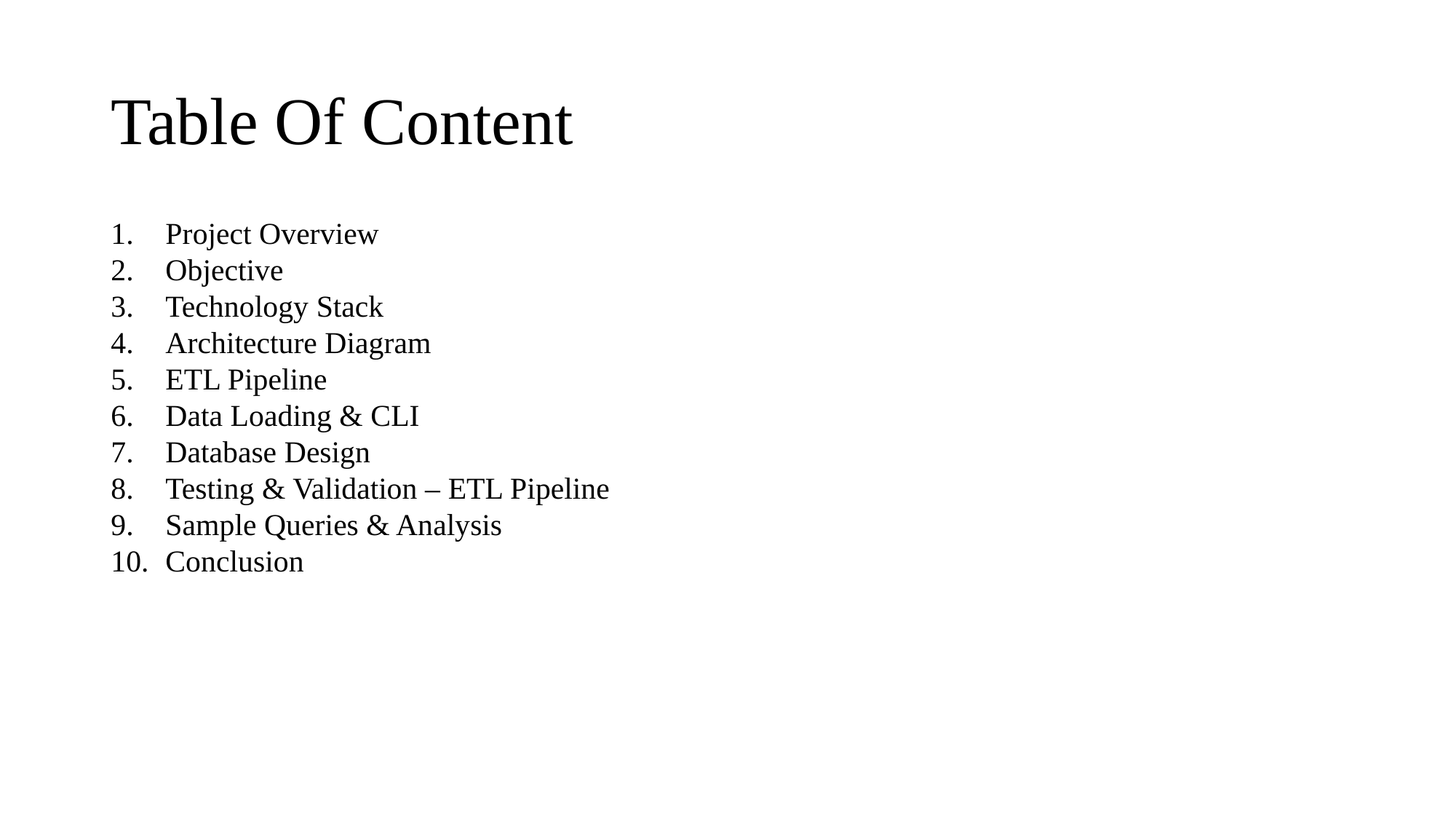

# Table Of Content
Project Overview
Objective
Technology Stack
Architecture Diagram
ETL Pipeline
Data Loading & CLI
Database Design
Testing & Validation – ETL Pipeline
Sample Queries & Analysis
Conclusion